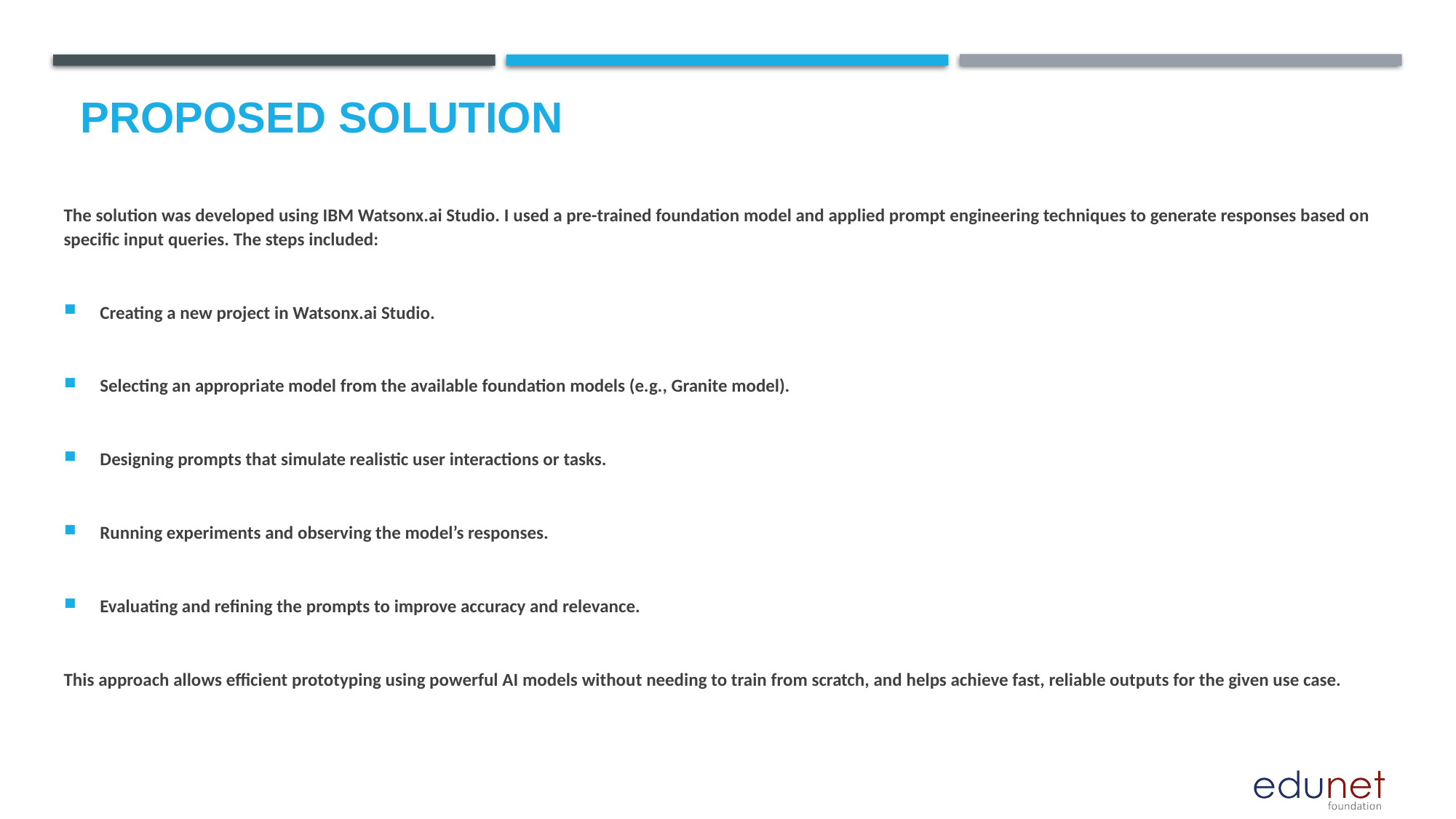

# Proposed Solution
The solution was developed using IBM Watsonx.ai Studio. I used a pre-trained foundation model and applied prompt engineering techniques to generate responses based on specific input queries. The steps included:

Creating a new project in Watsonx.ai Studio.

Selecting an appropriate model from the available foundation models (e.g., Granite model).

Designing prompts that simulate realistic user interactions or tasks.

Running experiments and observing the model’s responses.

Evaluating and refining the prompts to improve accuracy and relevance.

This approach allows efficient prototyping using powerful AI models without needing to train from scratch, and helps achieve fast, reliable outputs for the given use case.